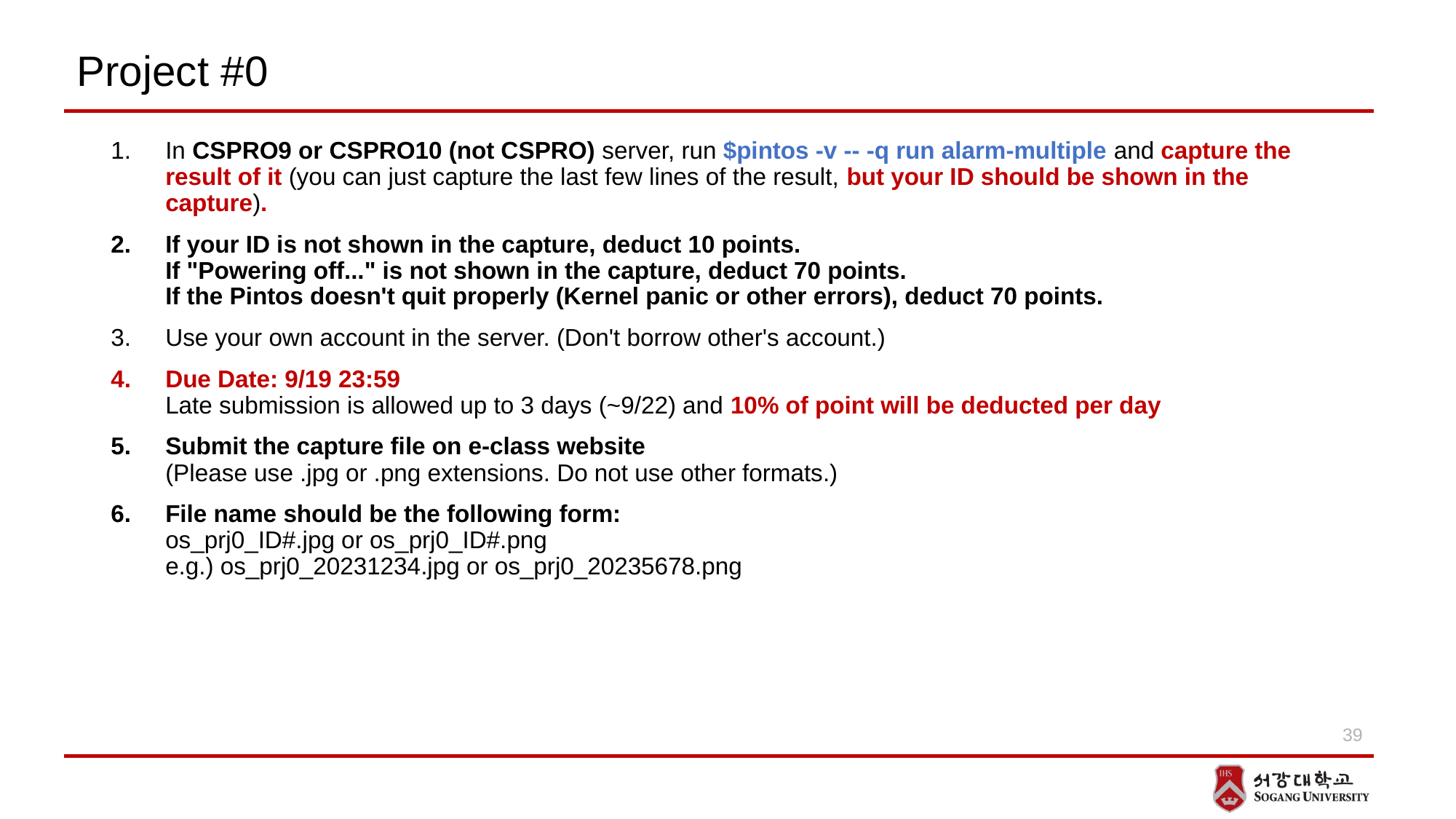

# Project #0
In CSPRO9 or CSPRO10 (not CSPRO) server, run $pintos -v -- -q run alarm-multiple and capture the result of it (you can just capture the last few lines of the result, but your ID should be shown in the capture).
If your ID is not shown in the capture, deduct 10 points.
If "Powering off..." is not shown in the capture, deduct 70 points.
If the Pintos doesn't quit properly (Kernel panic or other errors), deduct 70 points.
Use your own account in the server. (Don't borrow other's account.)
Due Date: 9/19 23:59
Late submission is allowed up to 3 days (~9/22) and 10% of point will be deducted per day
Submit the capture file on e-class website
(Please use .jpg or .png extensions. Do not use other formats.)
File name should be the following form:
os_prj0_ID#.jpg or os_prj0_ID#.png
e.g.) os_prj0_20231234.jpg or os_prj0_20235678.png
39